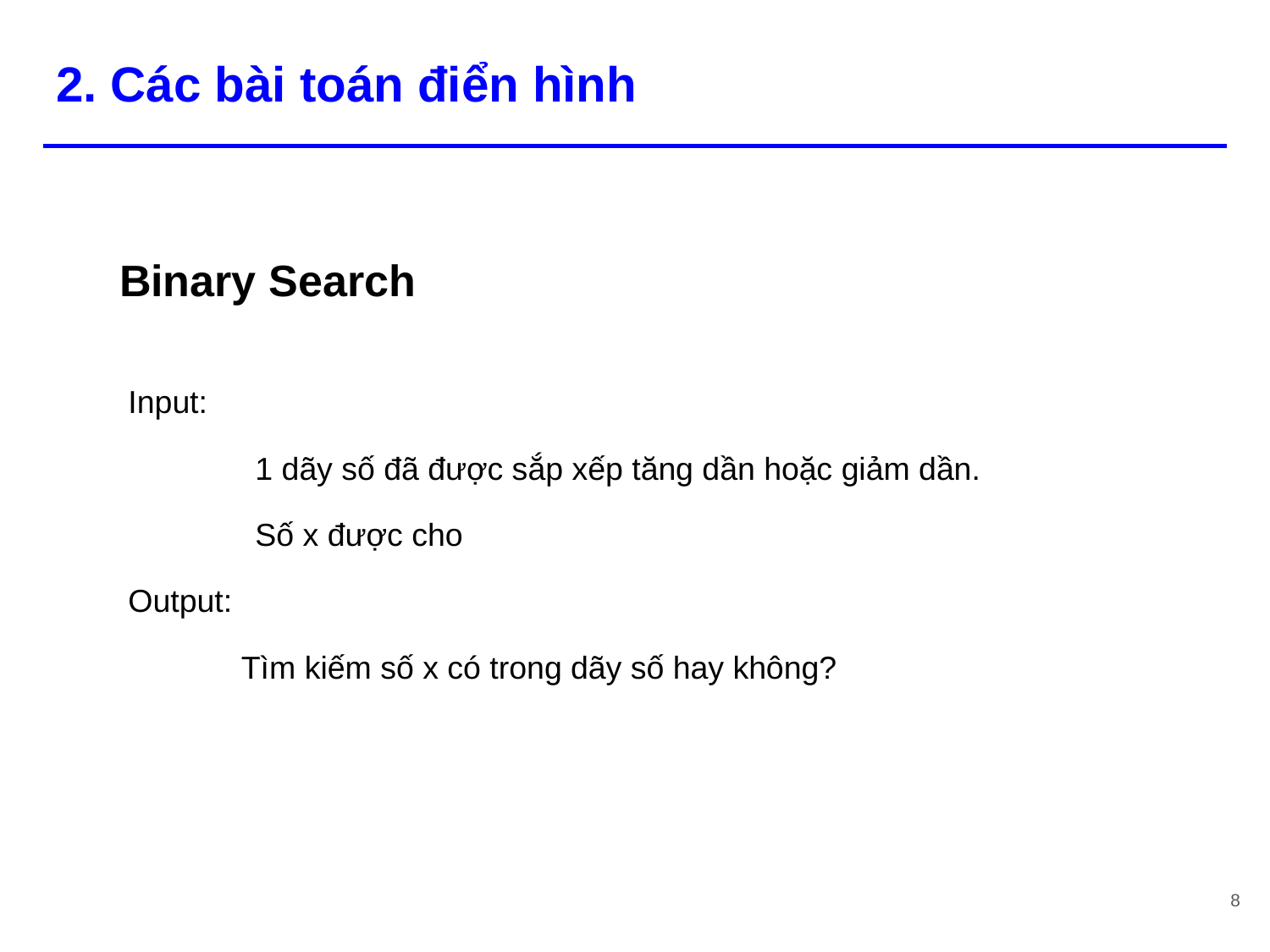

# 2. Các bài toán điển hình
Binary Search
Input:
	1 dãy số đã được sắp xếp tăng dần hoặc giảm dần.
	Số x được cho
Output:
	Tìm kiếm số x có trong dãy số hay không?

8